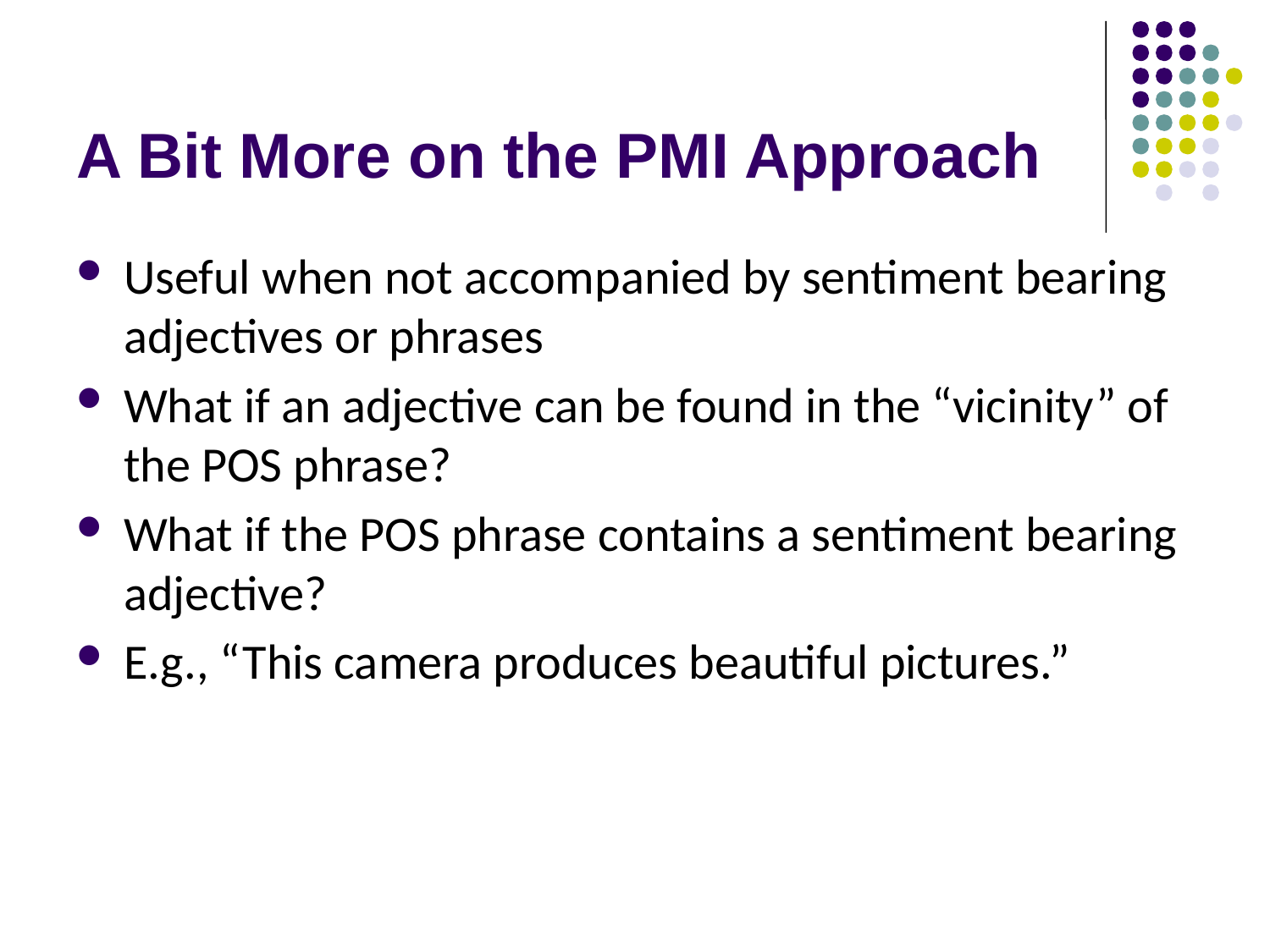

# A Bit More on the PMI Approach
Useful when not accompanied by sentiment bearing adjectives or phrases
What if an adjective can be found in the “vicinity” of the POS phrase?
What if the POS phrase contains a sentiment bearing adjective?
E.g., “This camera produces beautiful pictures.”